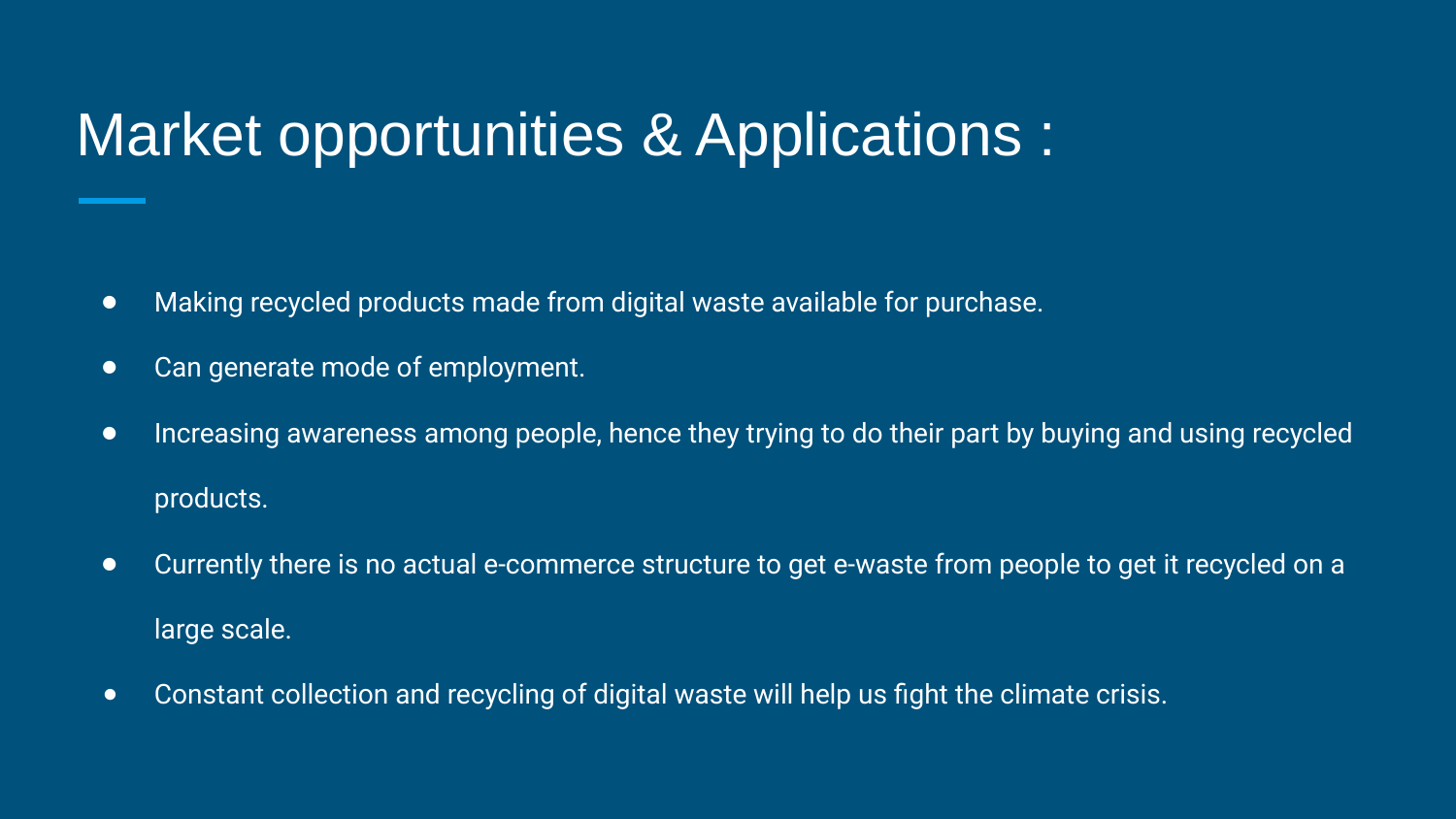

# Market opportunities & Applications :
Making recycled products made from digital waste available for purchase.
Can generate mode of employment.
Increasing awareness among people, hence they trying to do their part by buying and using recycled products.
Currently there is no actual e-commerce structure to get e-waste from people to get it recycled on a large scale.
Constant collection and recycling of digital waste will help us fight the climate crisis.